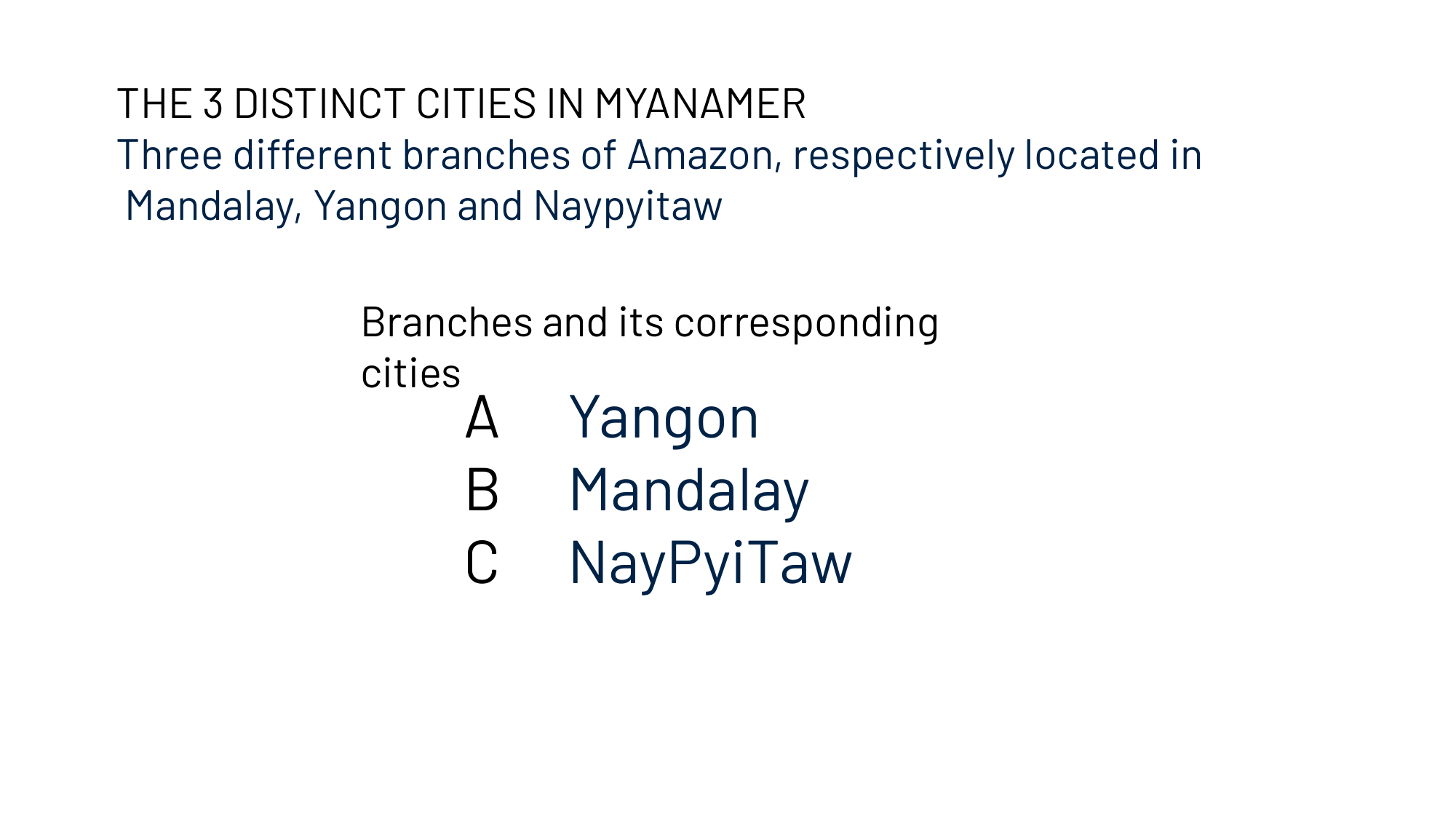

THE 3 DISTINCT CITIES IN MYANAMER
  Three different branches of Amazon, respectively located in
   Mandalay, Yangon and Naypyitaw
Branches and its corresponding cities

A
B
C
Yangon
Mandalay
NayPyiTaw